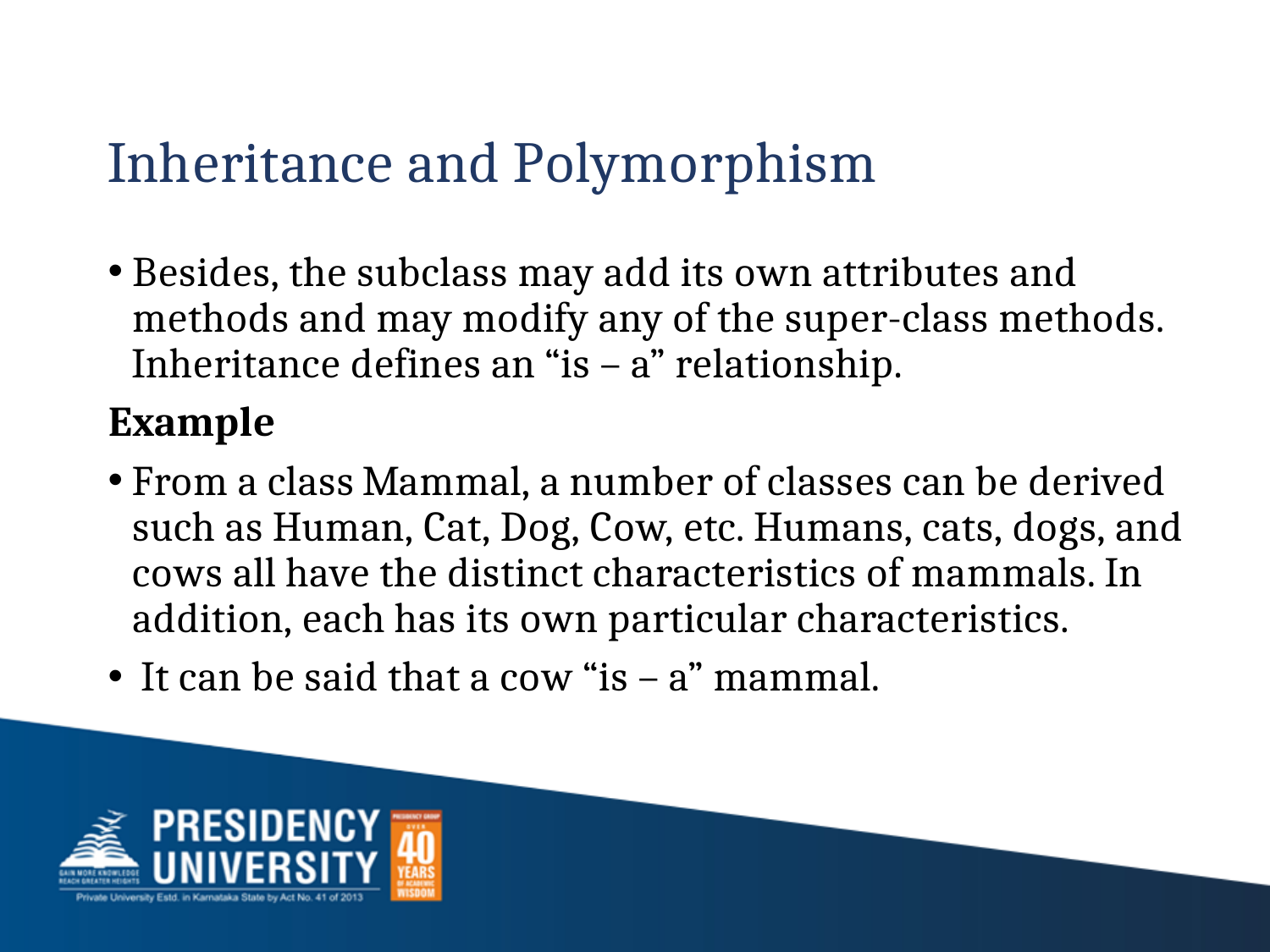

# Inheritance and Polymorphism
Besides, the subclass may add its own attributes and methods and may modify any of the super-class methods. Inheritance defines an “is – a” relationship.
Example
From a class Mammal, a number of classes can be derived such as Human, Cat, Dog, Cow, etc. Humans, cats, dogs, and cows all have the distinct characteristics of mammals. In addition, each has its own particular characteristics.
 It can be said that a cow “is – a” mammal.